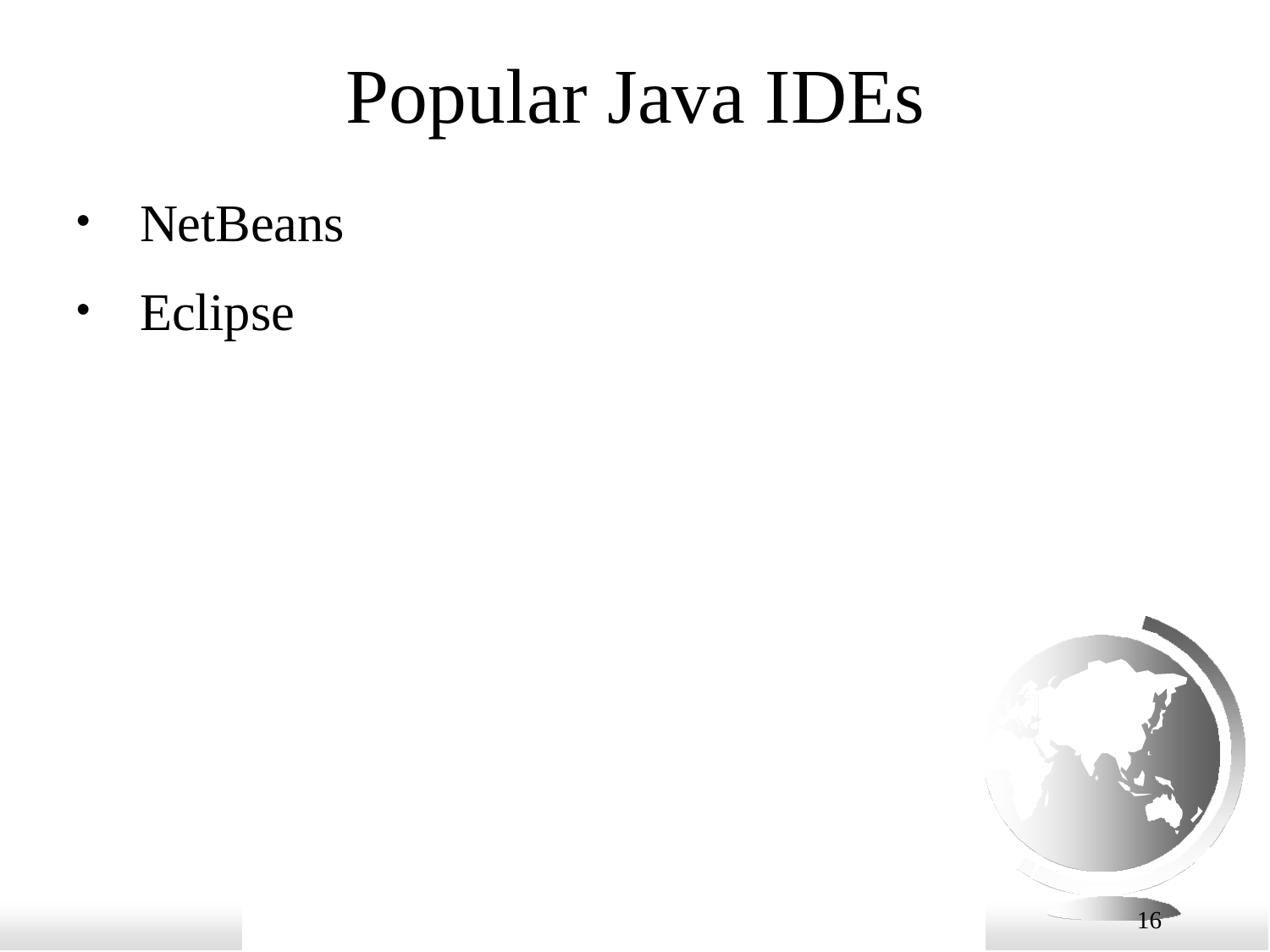

# Popular Java IDEs
NetBeans
Eclipse

Liang, Introduction to Java Programming, Eleventh Edition, (c) 2018 Pearson Education, Ltd.
All rights reserved.
16